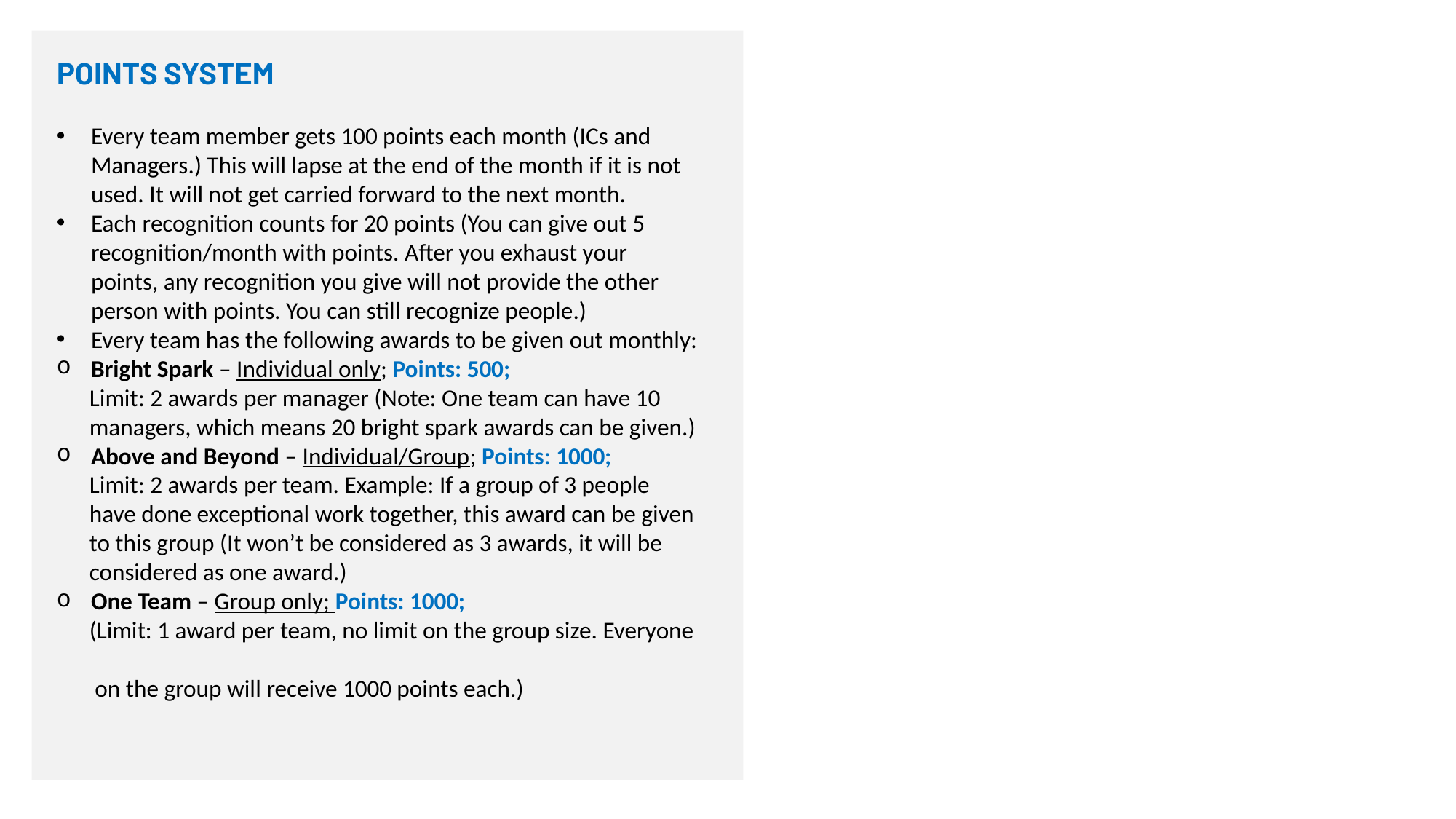

POINTS SYSTEM
Every team member gets 100 points each month (ICs and Managers.) This will lapse at the end of the month if it is not used. It will not get carried forward to the next month.
Each recognition counts for 20 points (You can give out 5 recognition/month with points. After you exhaust your points, any recognition you give will not provide the other person with points. You can still recognize people.)
Every team has the following awards to be given out monthly:
Bright Spark – Individual only; Points: 500;
      Limit: 2 awards per manager (Note: One team can have 10
      managers, which means 20 bright spark awards can be given.)
Above and Beyond – Individual/Group; Points: 1000;
      Limit: 2 awards per team. Example: If a group of 3 people
      have done exceptional work together, this award can be given
      to this group (It won’t be considered as 3 awards, it will be
      considered as one award.)
One Team – Group only; Points: 1000;
      (Limit: 1 award per team, no limit on the group size. Everyone
       on the group will receive 1000 points each.)